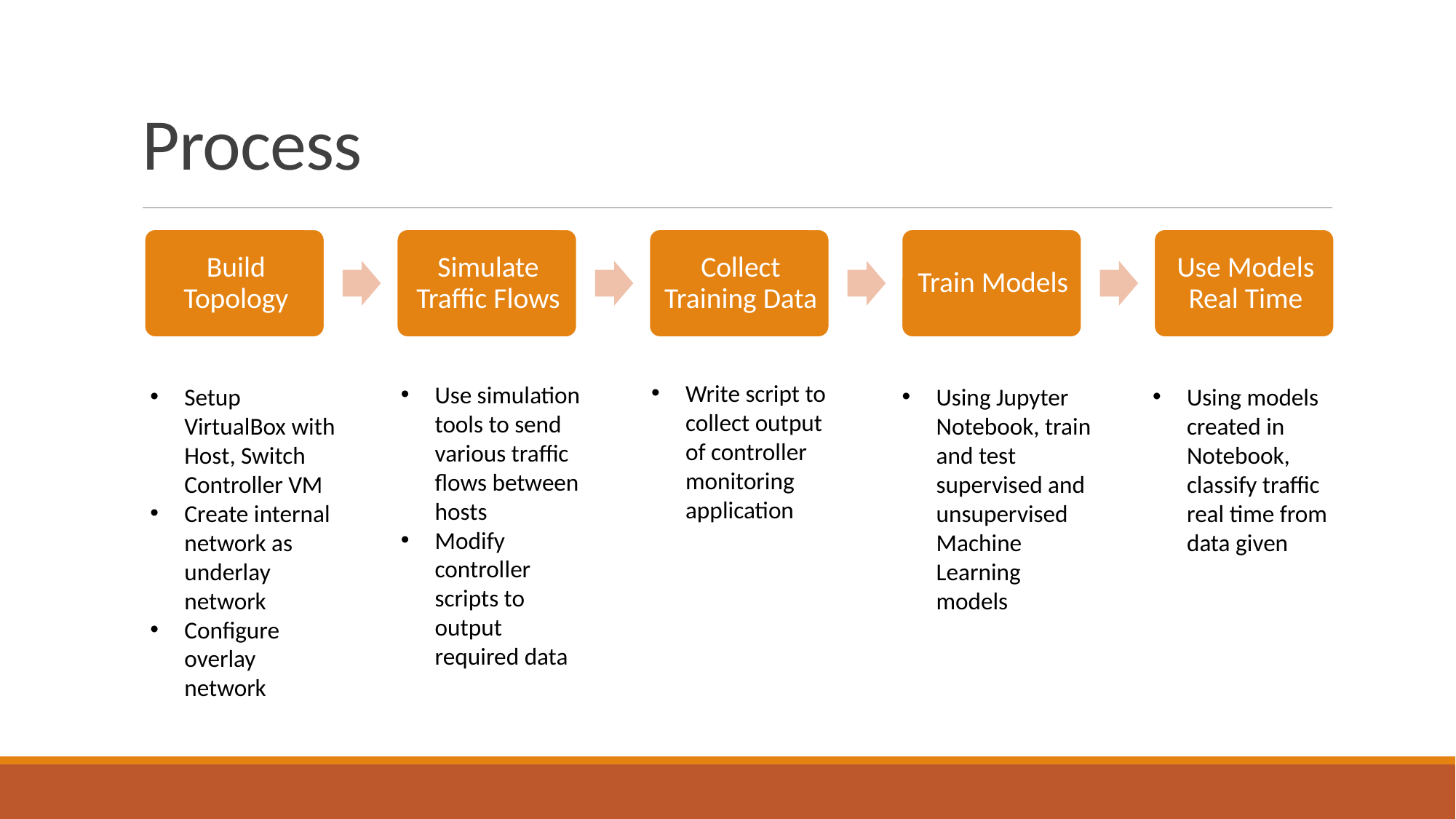

# Process
Build Topology

Simulate Traffic Flows

Collect Training Data

Train Models

Use Models Real Time
Write script to collect output of controller monitoring application
Use simulation tools to send various traffic flows between hosts
Modify controller scripts to output required data
Setup VirtualBox with Host, Switch Controller VM
Create internal network as underlay network
Configure overlay network
Using Jupyter Notebook, train and test supervised and unsupervised Machine Learning models
Using models created in Notebook, classify traffic real time from data given